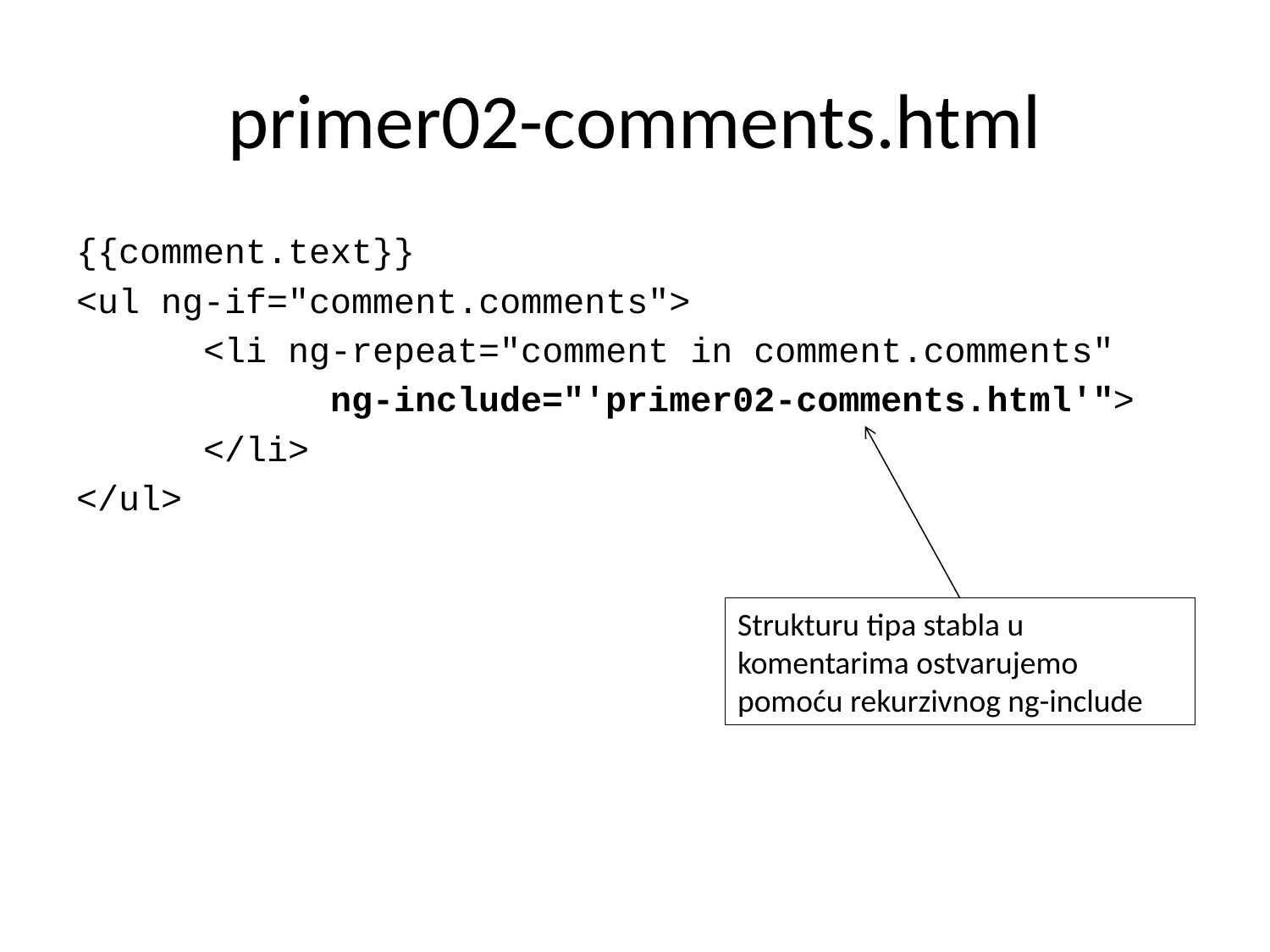

# primer02-comments.html
{{comment.text}}
<ul ng-if="comment.comments">
	<li ng-repeat="comment in comment.comments"
		ng-include="'primer02-comments.html'">
	</li>
</ul>
Strukturu tipa stabla u komentarima ostvarujemo pomoću rekurzivnog ng-include